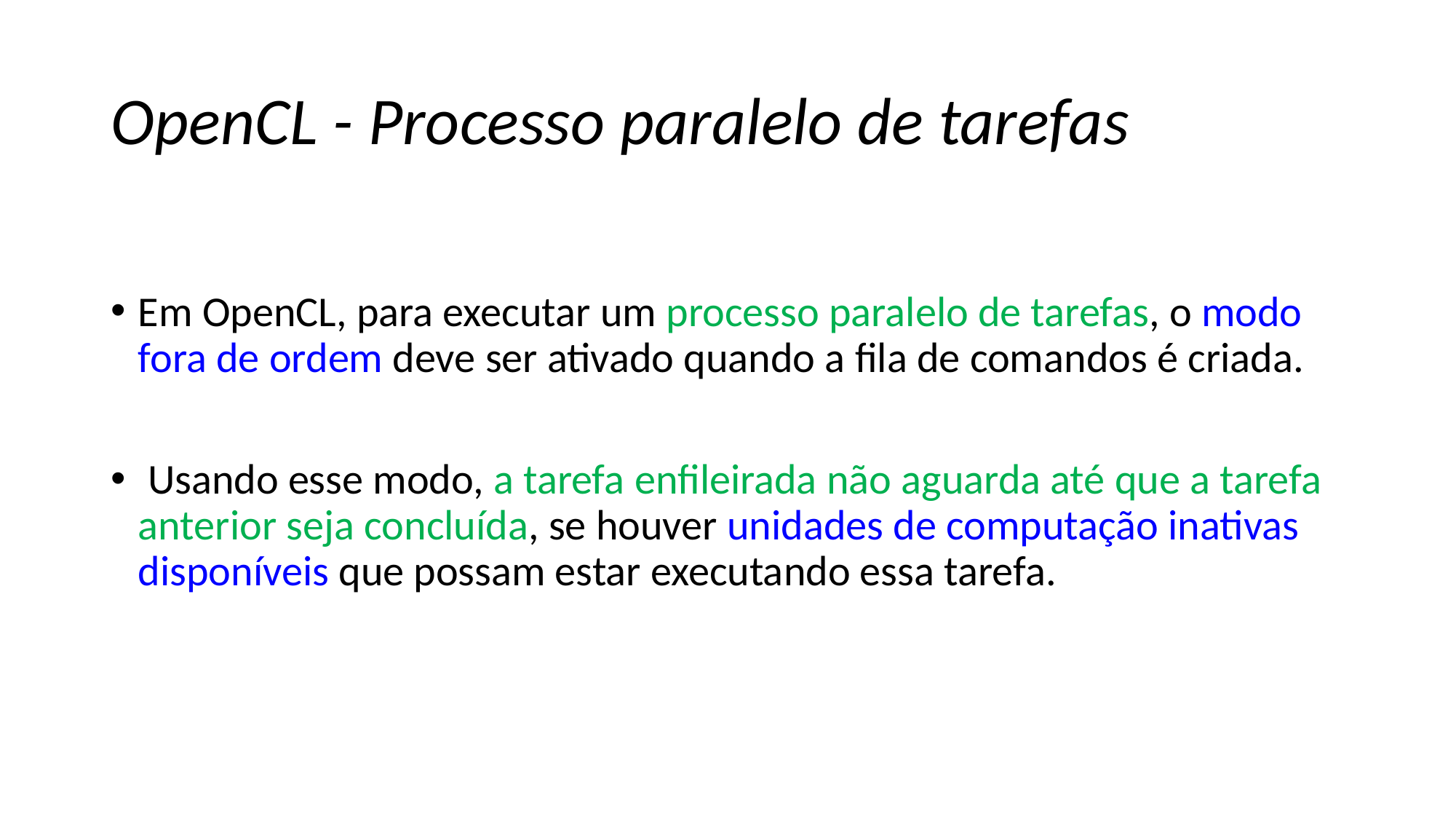

# OpenCL - Processo paralelo de tarefas

Em OpenCL, para executar um processo paralelo de tarefas, o modo fora de ordem deve ser ativado quando a fila de comandos é criada.

 Usando esse modo, a tarefa enfileirada não aguarda até que a tarefa anterior seja concluída, se houver unidades de computação inativas disponíveis que possam estar executando essa tarefa.